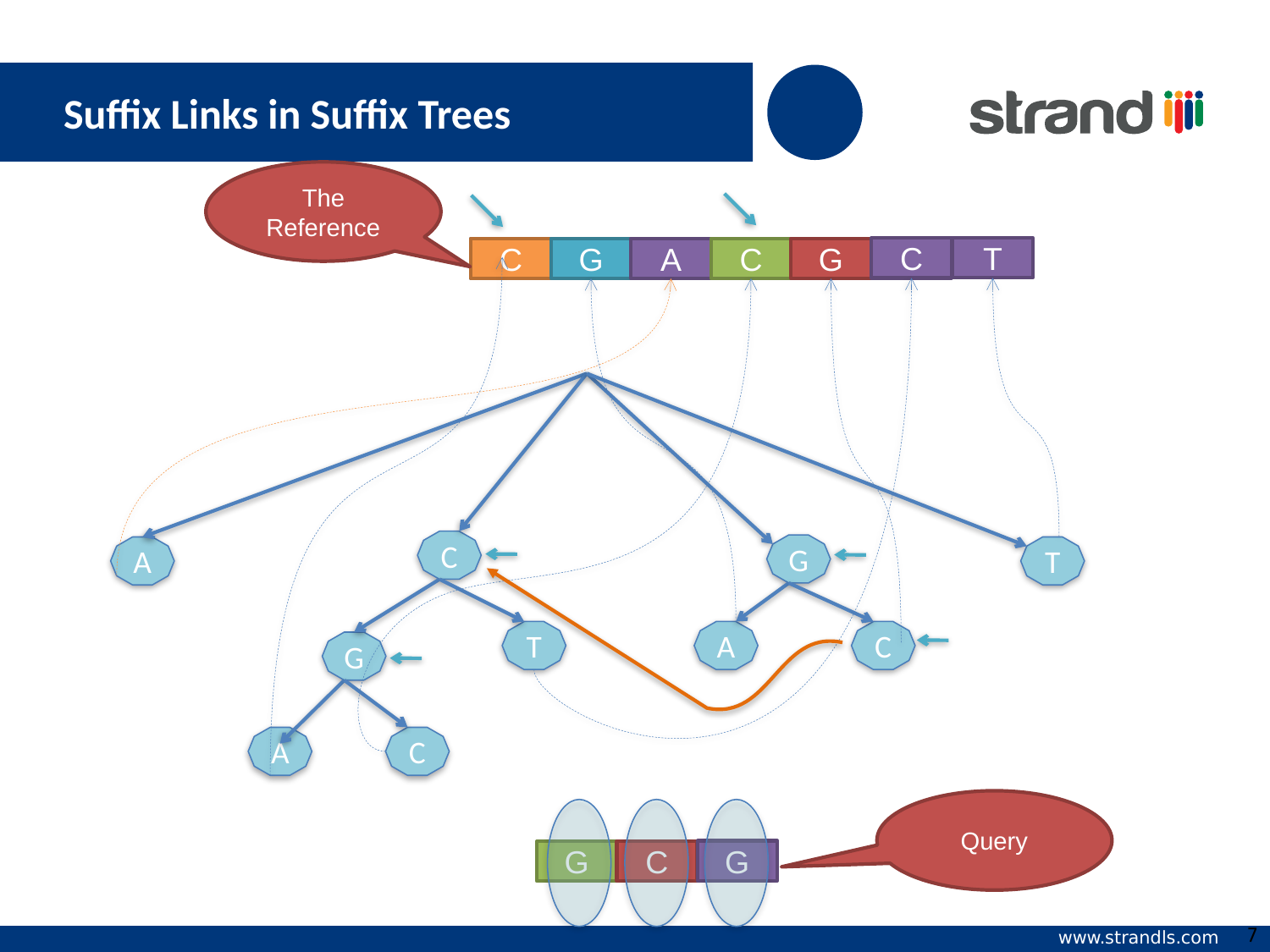

Suffix Links in Suffix Trees
The Reference
T
C

C
G
A
C
G
C
G
A
T

T
A
C
G
A
C
Query

G
G
C
7